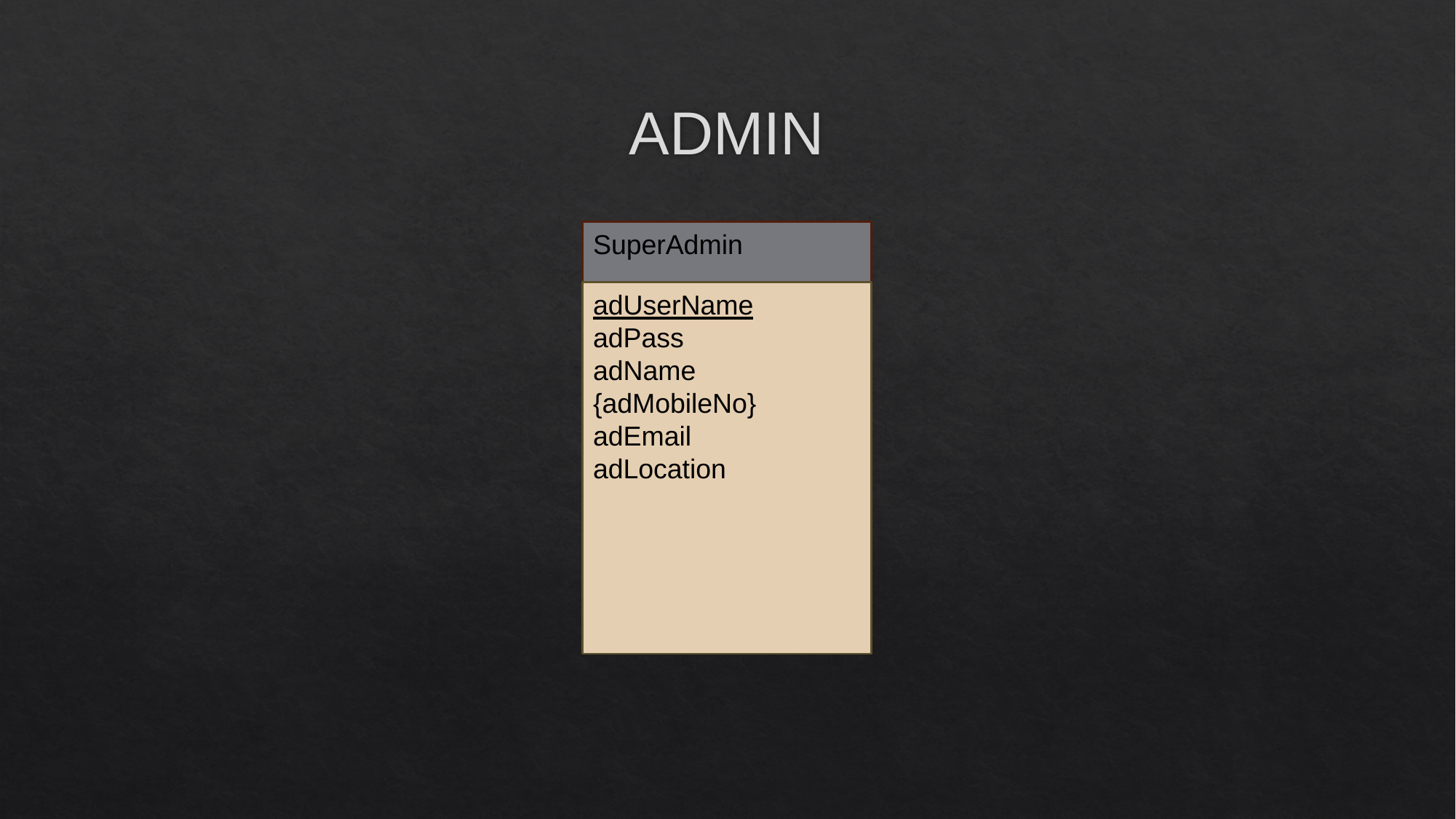

# ADMIN
SuperAdmin
adUserName
adPass
adName
{adMobileNo}
adEmail
adLocation